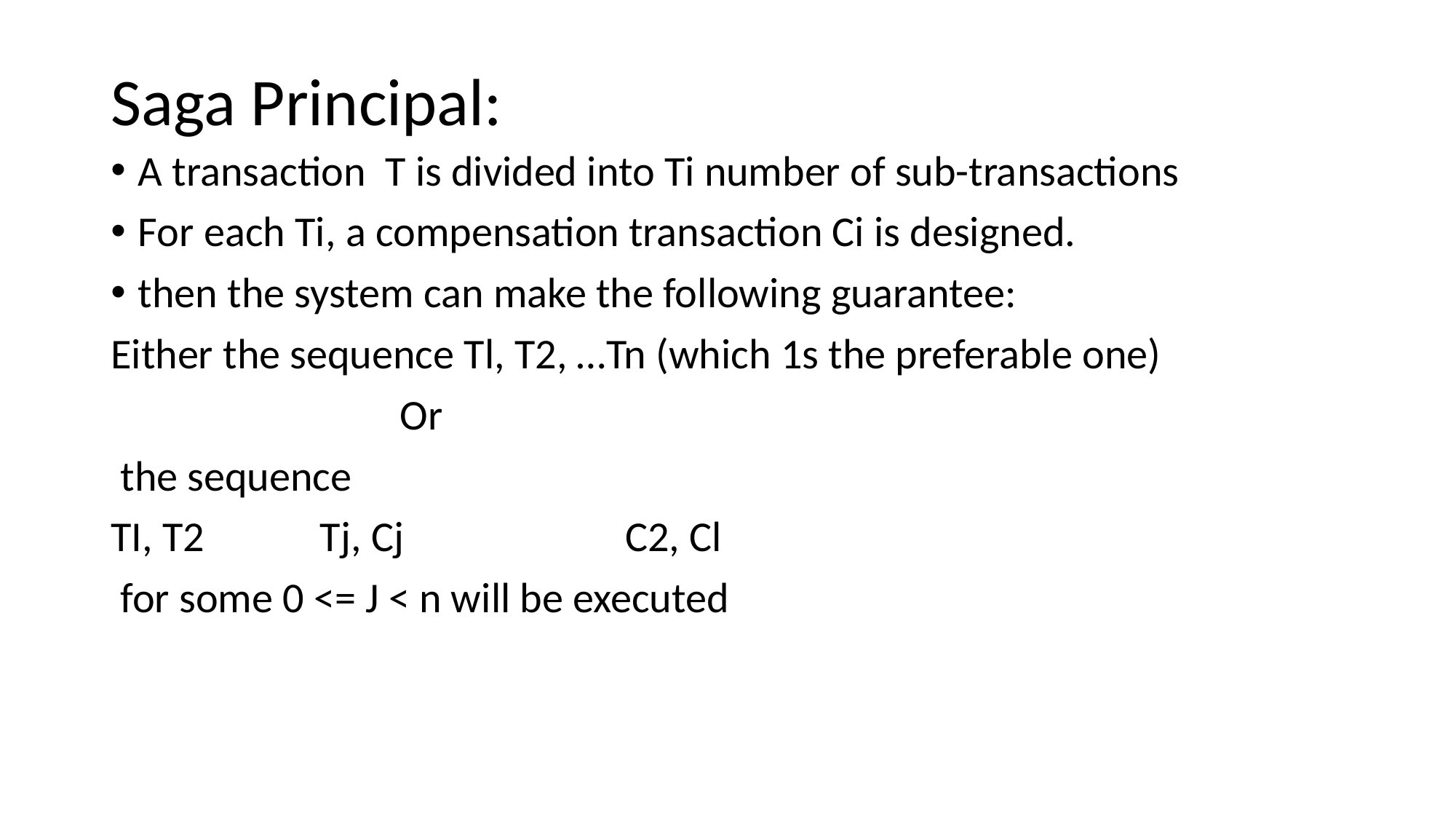

# Saga Principal:
A transaction  T is divided into Ti number of sub-transactions
For each Ti, a compensation transaction Ci is designed.
then the system can make the following guarantee:
Either the sequence Tl, T2, …Tn (which 1s the preferable one)
                              Or
 the sequence
TI, T2            Tj, Cj                       C2, Cl
 for some 0 <= J < n will be executed